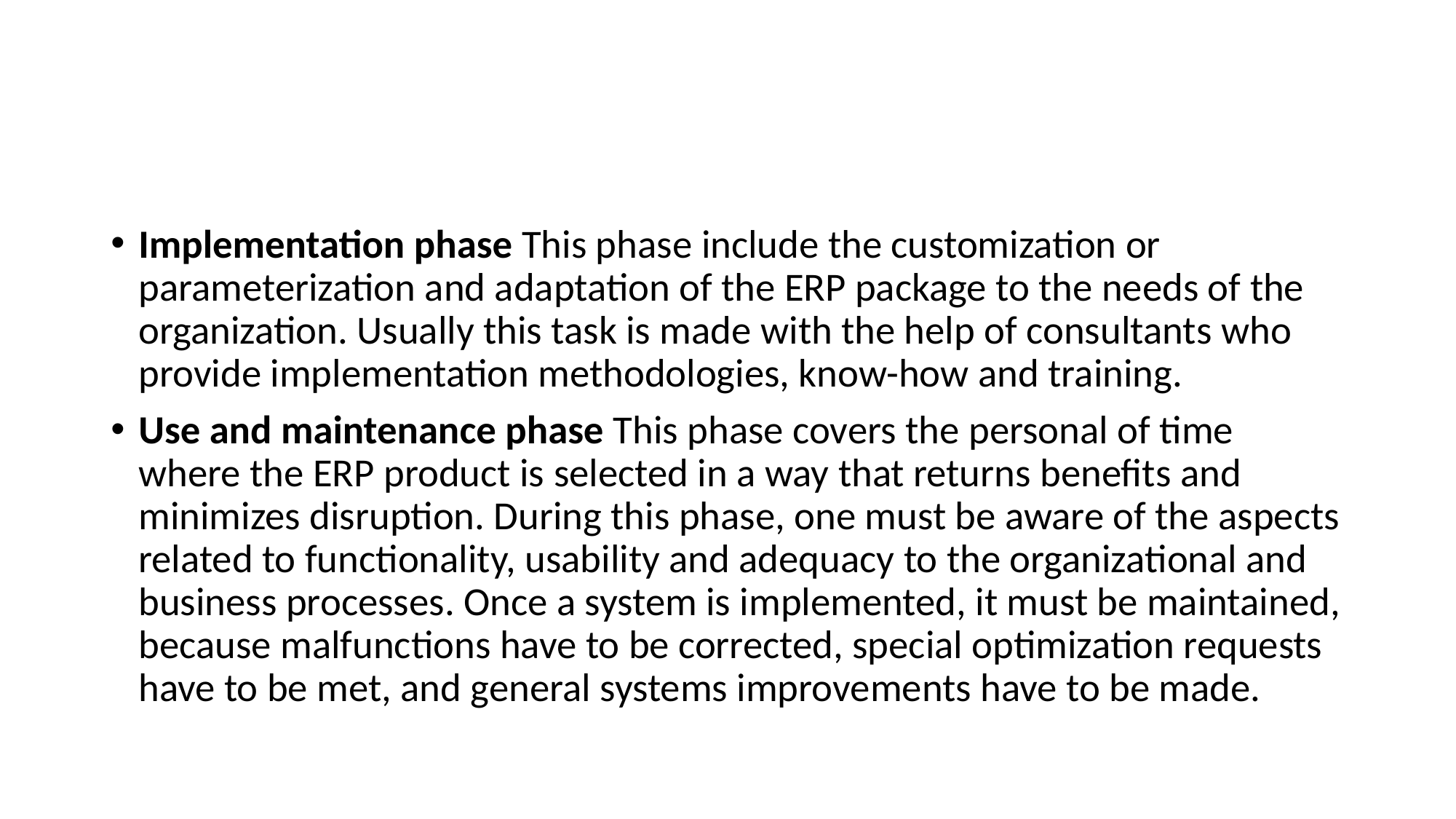

#
Implementation phase This phase include the customization or parameterization and adaptation of the ERP package to the needs of the organization. Usually this task is made with the help of consultants who provide implementation methodologies, know-how and training.
Use and maintenance phase This phase covers the personal of time where the ERP product is selected in a way that returns benefits and minimizes disruption. During this phase, one must be aware of the aspects related to functionality, usability and adequacy to the organizational and business processes. Once a system is implemented, it must be maintained, because malfunctions have to be corrected, special optimization requests have to be met, and general systems improvements have to be made.